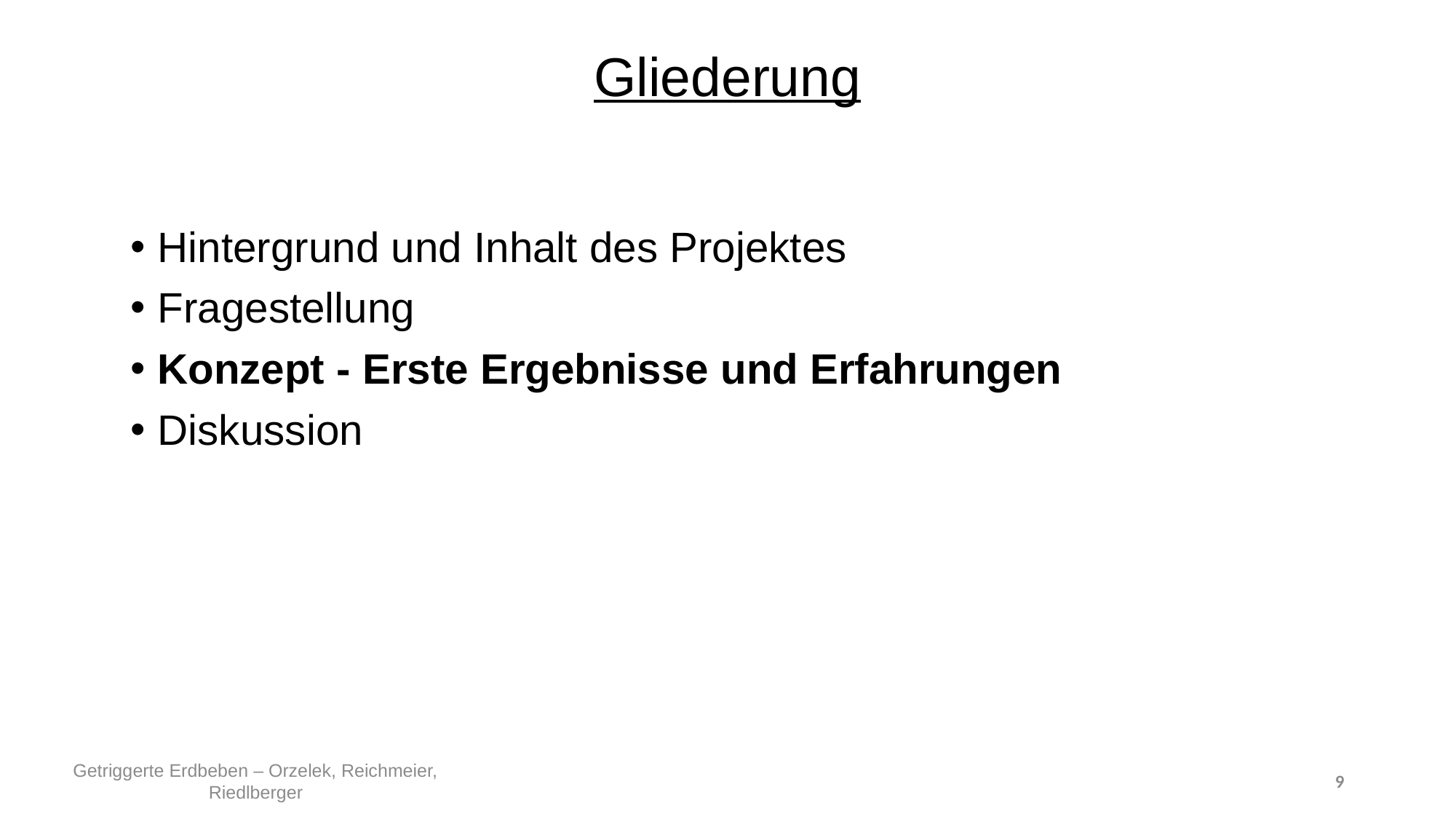

Gliederung
Hintergrund und Inhalt des Projektes
Fragestellung
Konzept - Erste Ergebnisse und Erfahrungen
Diskussion

Getriggerte Erdbeben – Orzelek, Reichmeier, Riedlberger
9